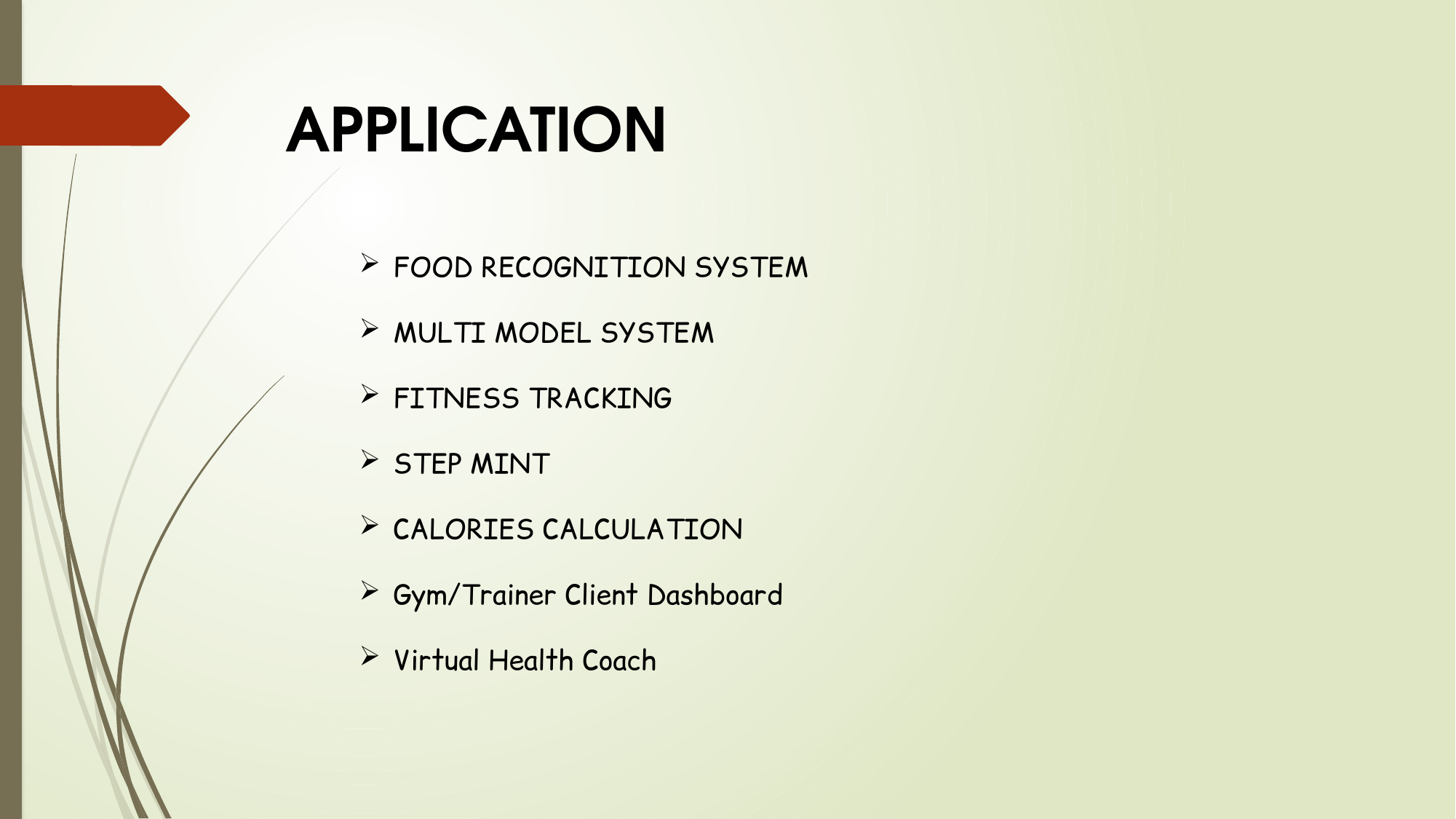

APPLICATION
FOOD RECOGNITION SYSTEM
MULTI MODEL SYSTEM
FITNESS TRACKING
STEP MINT
CALORIES CALCULATION
Gym/Trainer Client Dashboard
Virtual Health Coach